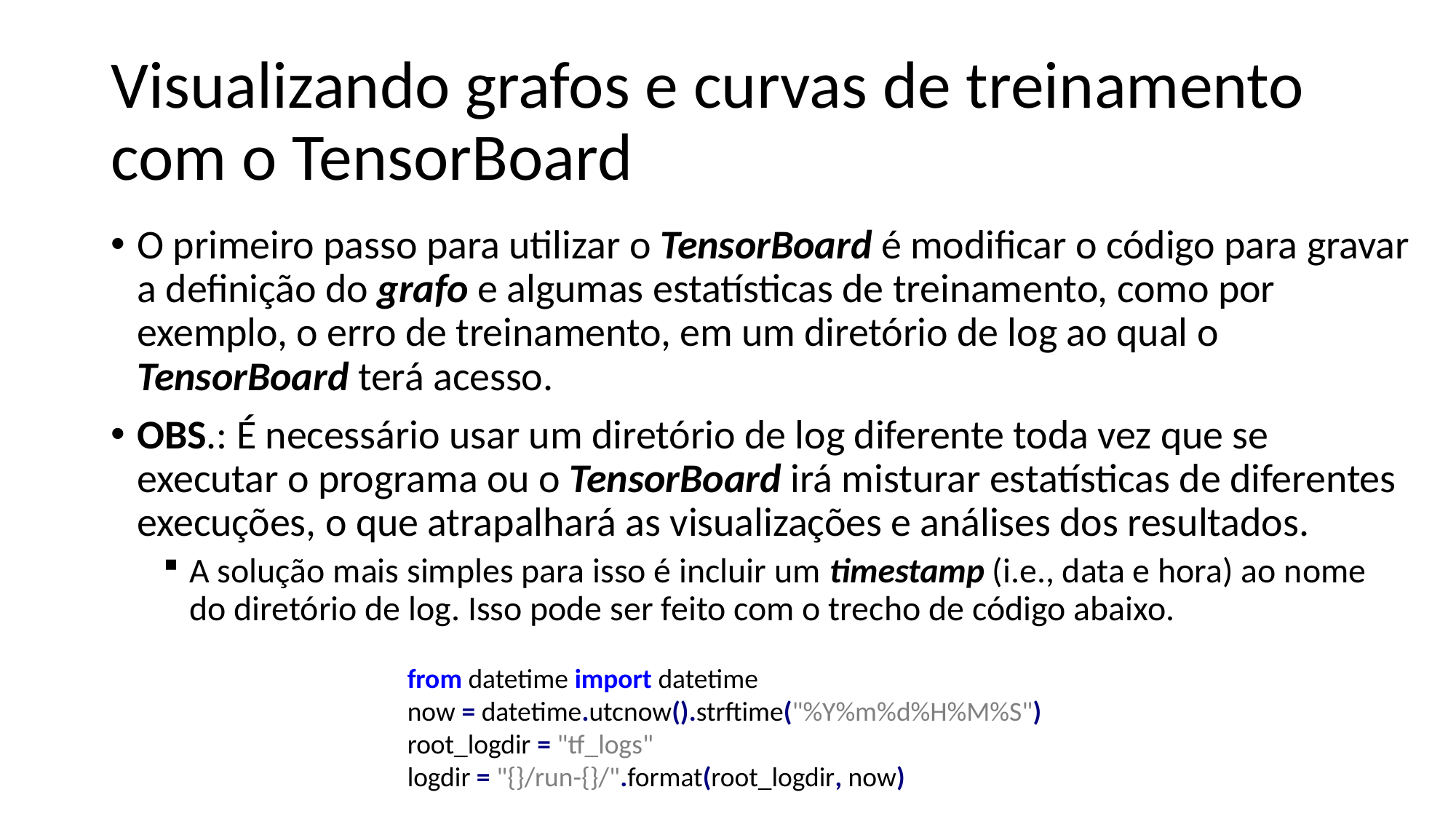

# Visualizando grafos e curvas de treinamento com o TensorBoard
O primeiro passo para utilizar o TensorBoard é modificar o código para gravar a definição do grafo e algumas estatísticas de treinamento, como por exemplo, o erro de treinamento, em um diretório de log ao qual o TensorBoard terá acesso.
OBS.: É necessário usar um diretório de log diferente toda vez que se executar o programa ou o TensorBoard irá misturar estatísticas de diferentes execuções, o que atrapalhará as visualizações e análises dos resultados.
A solução mais simples para isso é incluir um timestamp (i.e., data e hora) ao nome do diretório de log. Isso pode ser feito com o trecho de código abaixo.
from datetime import datetime
now = datetime.utcnow().strftime("%Y%m%d%H%M%S")
root_logdir = "tf_logs"
logdir = "{}/run-{}/".format(root_logdir, now)